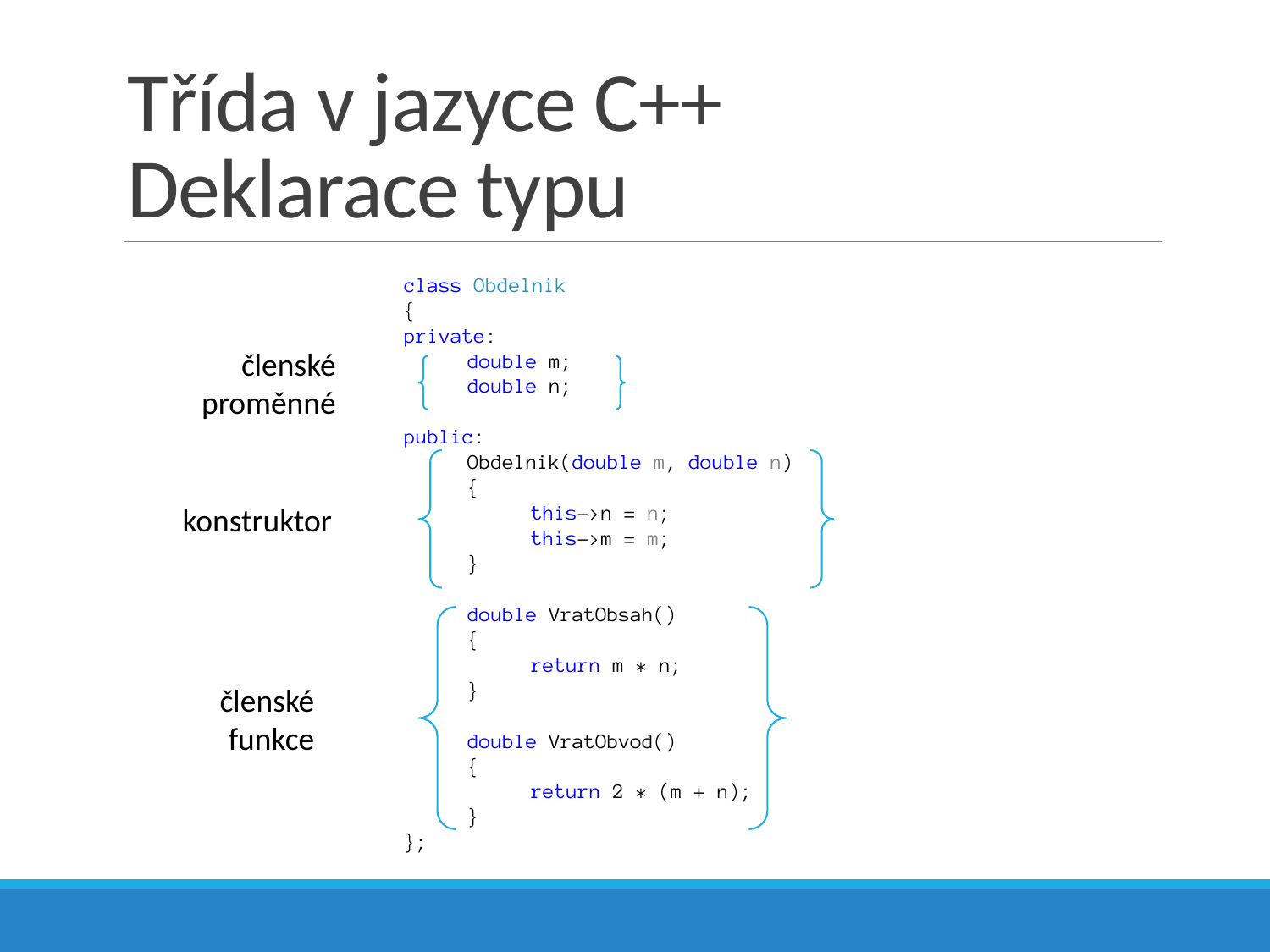

# Třída v jazyce C++ Deklarace typu
class Obdelnik
{
private:
double m;
double n;

public:
Obdelnik(double m, double n)
{
this->n = n;
this->m = m;
}

double VratObsah()
{
return m * n;
}

double VratObvod()
{
return 2 * (m + n);
}
};
členské proměnné

konstruktor

členské funkce